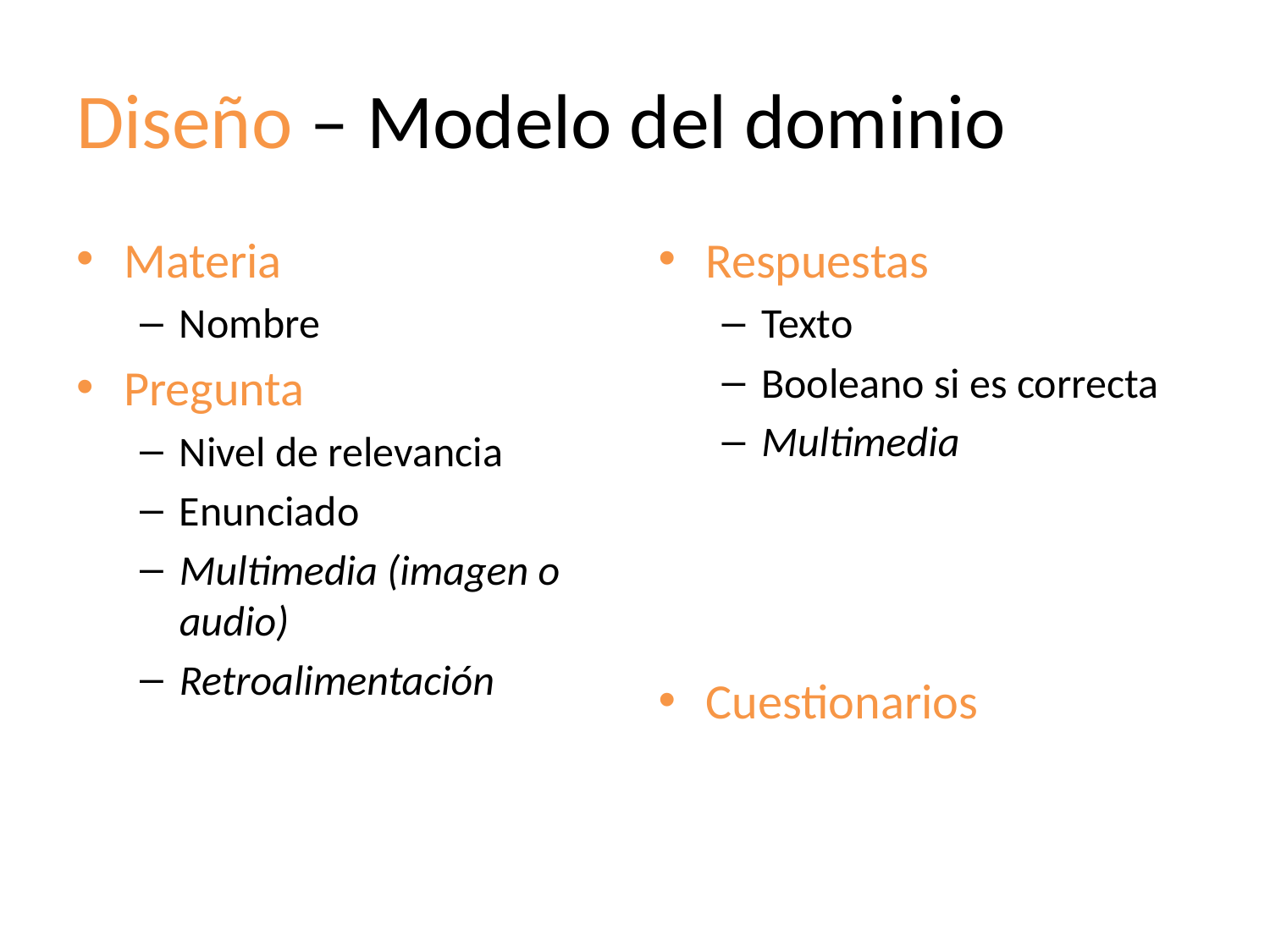

# Diseño – Modelo del dominio
Materia
Nombre
Pregunta
Nivel de relevancia
Enunciado
Multimedia (imagen o audio)
Retroalimentación
Respuestas
Texto
Booleano si es correcta
Multimedia

Cuestionarios